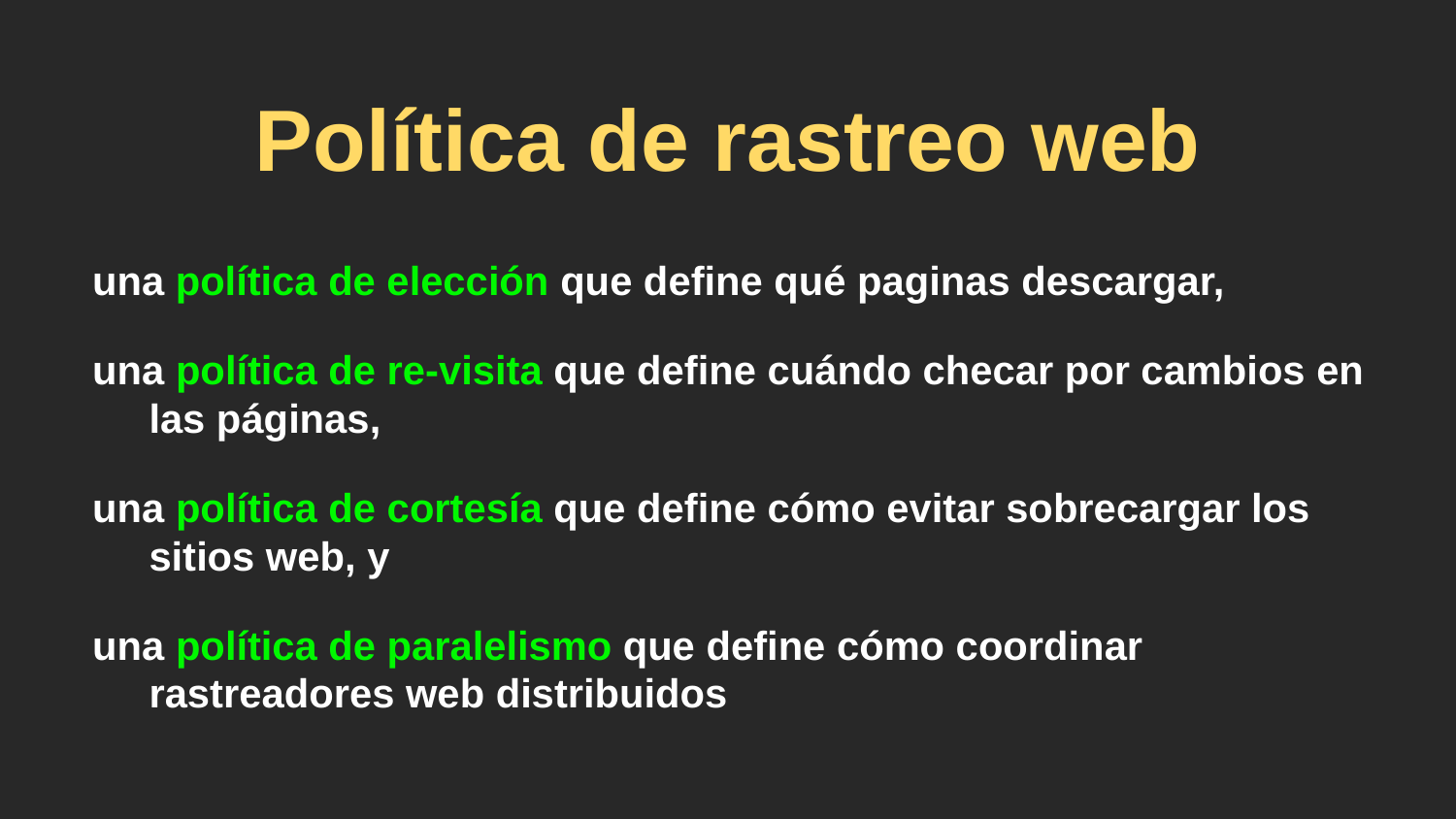

# Política de rastreo web
una política de elección que define qué paginas descargar,
una política de re-visita que define cuándo checar por cambios en las páginas,
una política de cortesía que define cómo evitar sobrecargar los sitios web, y
una política de paralelismo que define cómo coordinar rastreadores web distribuidos